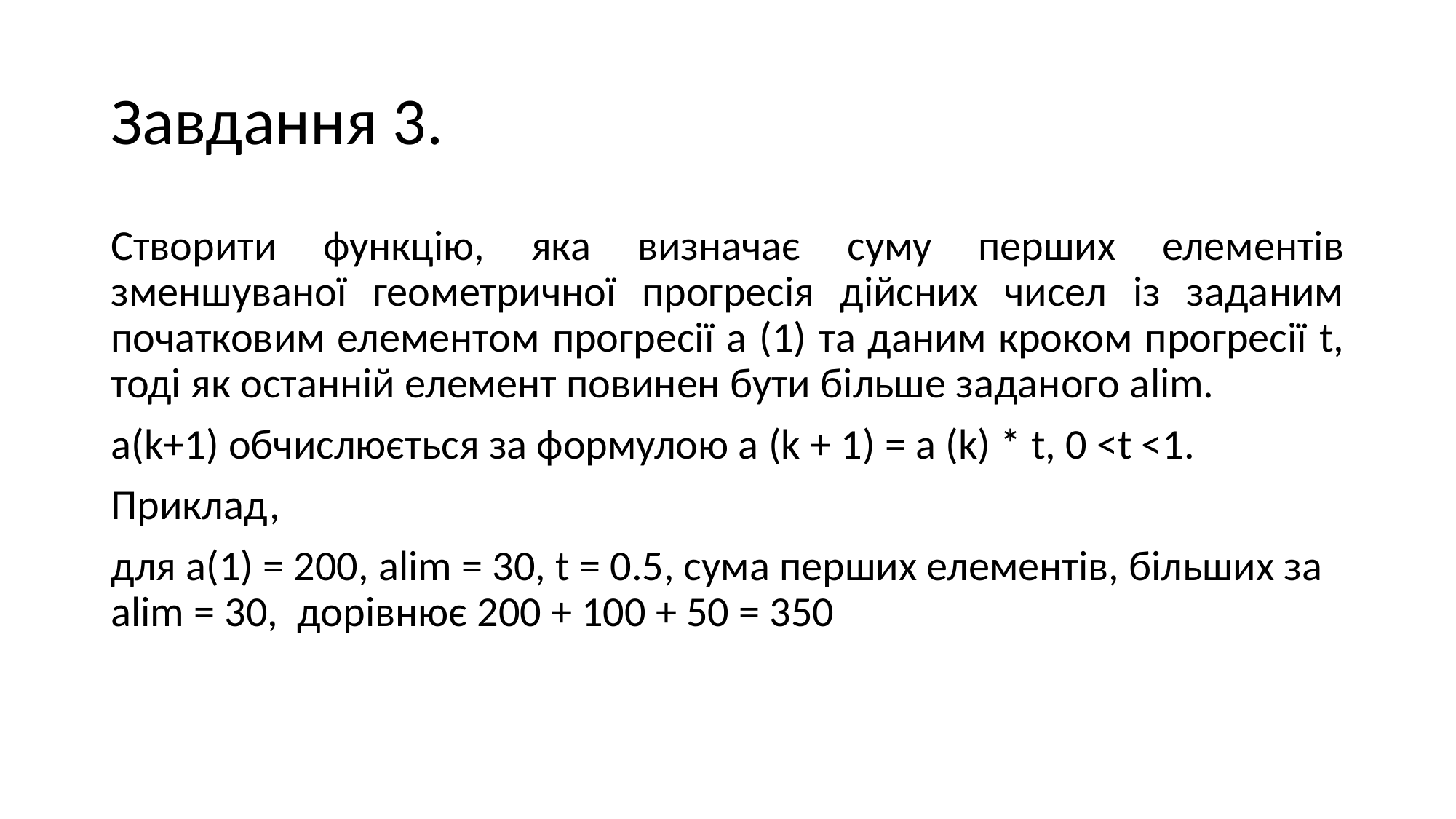

# Завдання 3.
Створити функцію, яка визначає суму перших елементів зменшуваної геометричної прогресія дійсних чисел із заданим початковим елементом прогресії a (1) та даним кроком прогресії t, тоді як останній елемент повинен бути більше заданого аlim.
a(k+1) обчислюється за формулою a (k + 1) = a (k) * t, 0 <t <1.
Приклад,
для a(1) = 200, alim = 30, t = 0.5, сума перших елементів, більших за alim = 30,  дорівнює 200 + 100 + 50 = 350